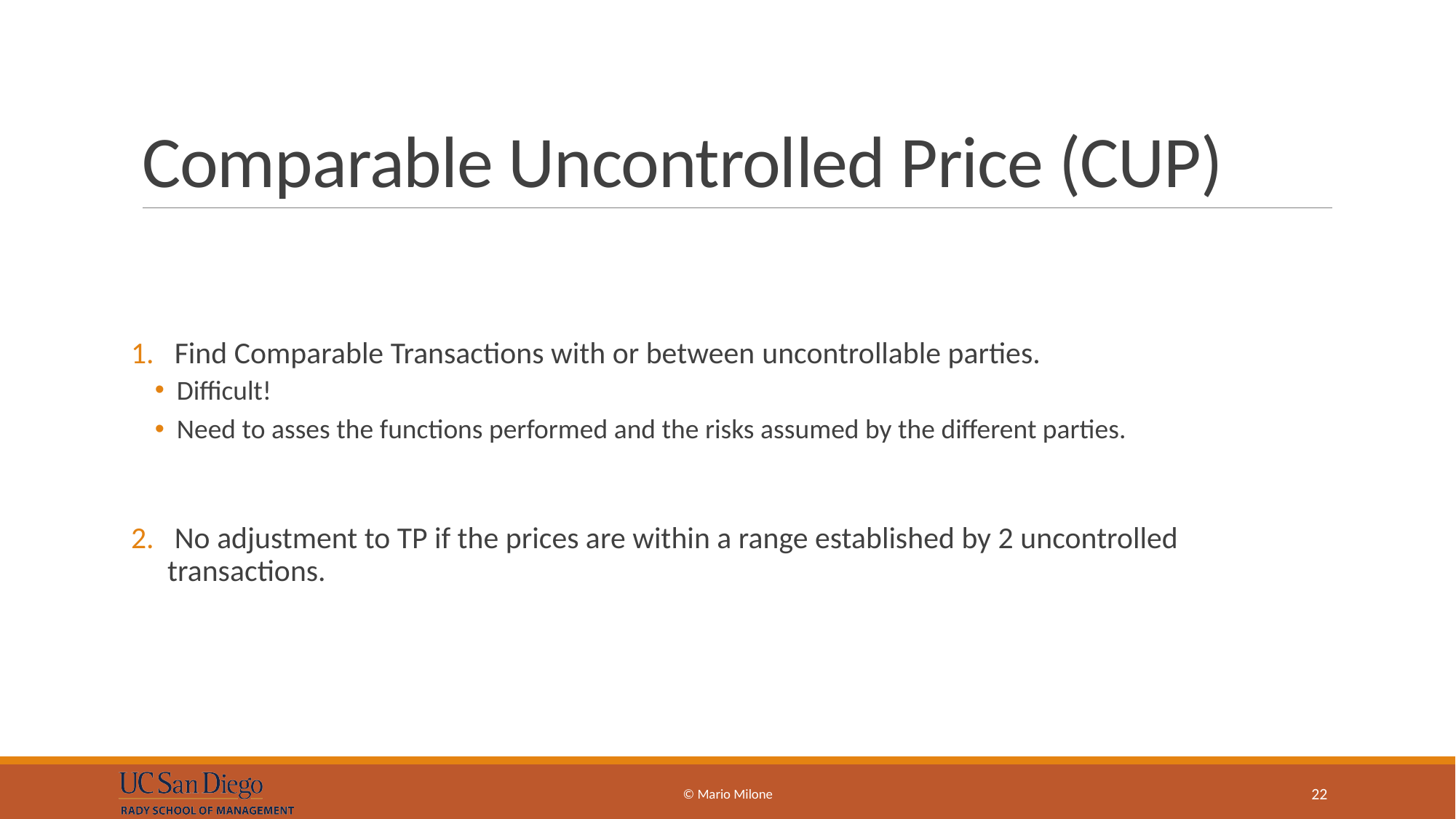

# Comparable Uncontrolled Price (CUP)

 Find Comparable Transactions with or between uncontrollable parties.
Difficult!
Need to asses the functions performed and the risks assumed by the different parties.

 No adjustment to TP if the prices are within a range established by 2 uncontrolled transactions.

© Mario Milone
22